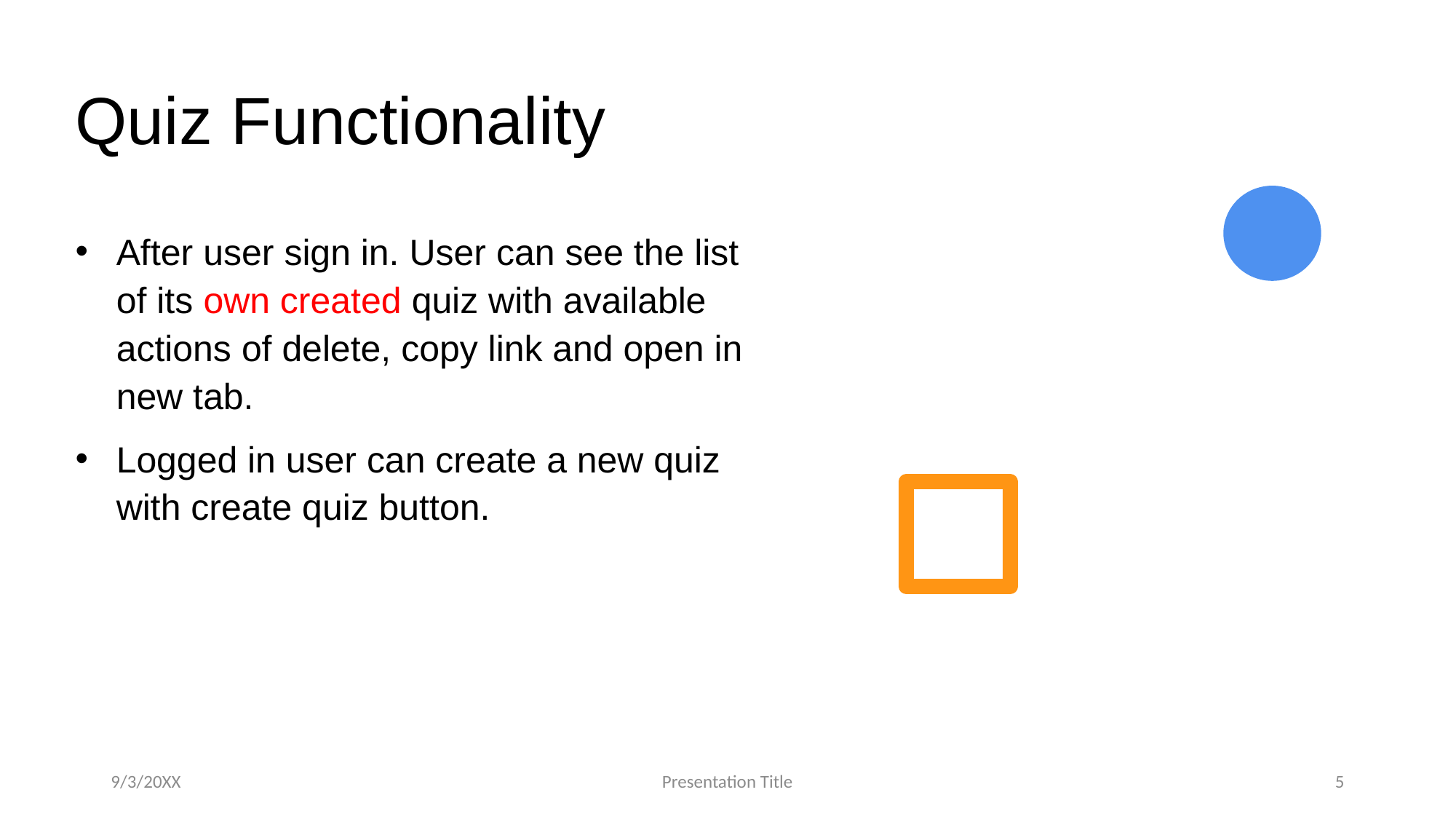

# Quiz Functionality
After user sign in. User can see the list of its own created quiz with available actions of delete, copy link and open in new tab.
Logged in user can create a new quiz with create quiz button.

9/3/20XX
Presentation Title
5